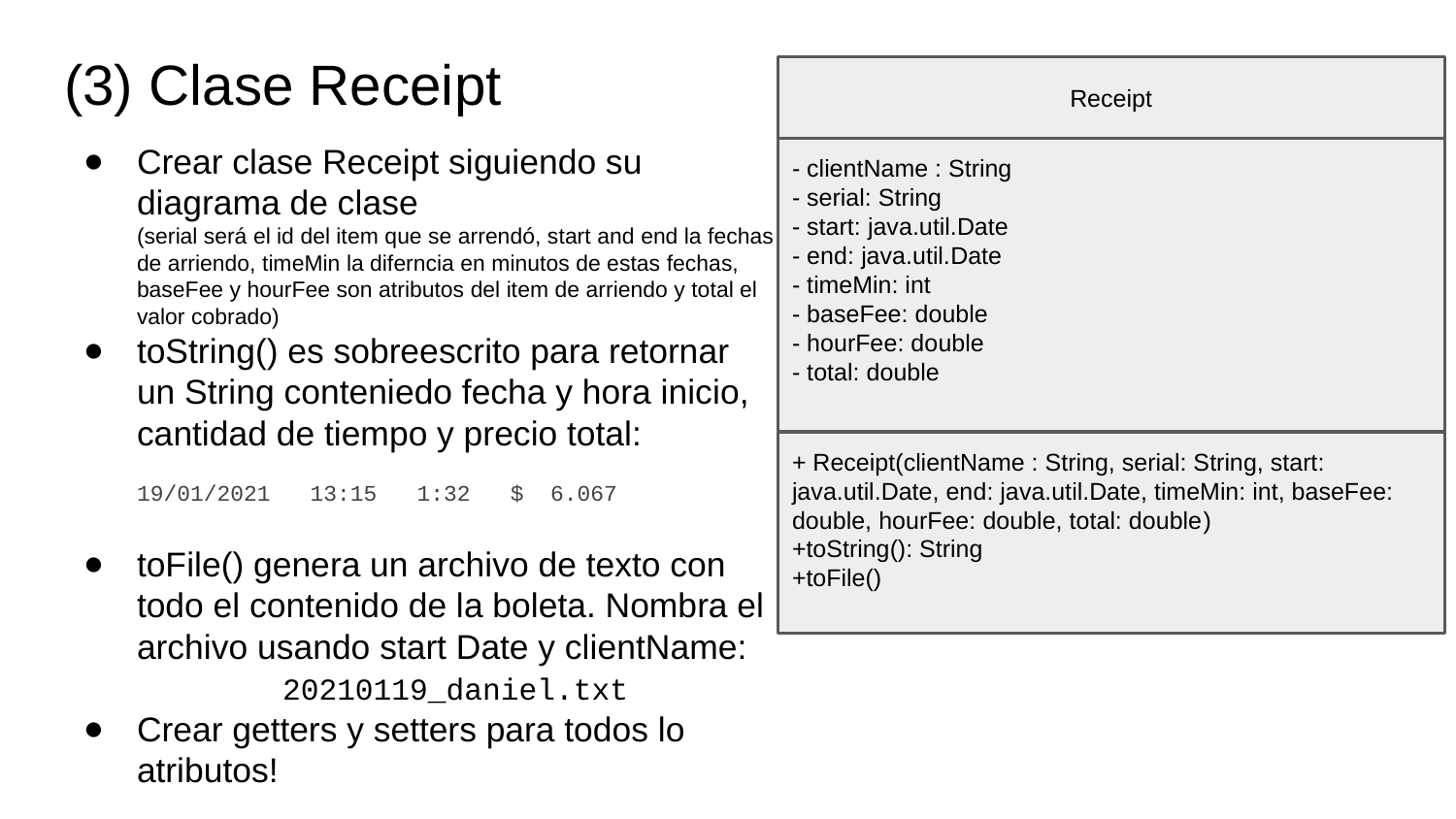

# (3) Clase Receipt
Receipt
Crear clase Receipt siguiendo su diagrama de clase
(serial será el id del item que se arrendó, start and end la fechas de arriendo, timeMin la diferncia en minutos de estas fechas, baseFee y hourFee son atributos del item de arriendo y total el valor cobrado)
toString() es sobreescrito para retornar un String conteniedo fecha y hora inicio, cantidad de tiempo y precio total:
19/01/2021   13:15   1:32   $  6.067

toFile() genera un archivo de texto con todo el contenido de la boleta. Nombra el archivo usando start Date y clientName:
	20210119_daniel.txt
Crear getters y setters para todos lo atributos!

- clientName : String
- serial: String
- start: java.util.Date
- end: java.util.Date
- timeMin: int
- baseFee: double
- hourFee: double
- total: double
+ Receipt(clientName : String, serial: String, start: java.util.Date, end: java.util.Date, timeMin: int, baseFee: double, hourFee: double, total: double)
+toString(): String
+toFile()